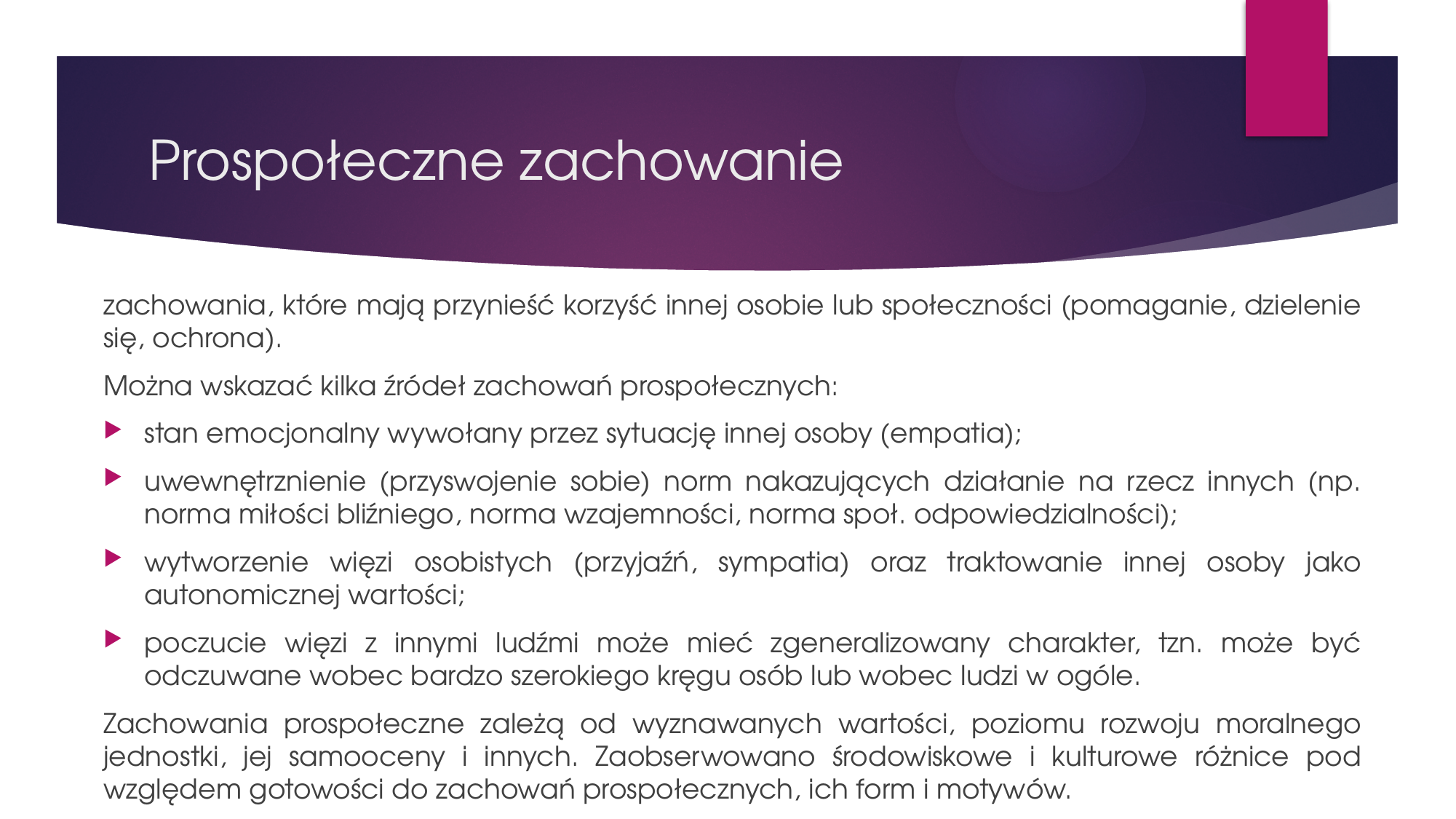

# Prospołeczne zachowanie
zachowania, które mają przynieść korzyść innej osobie lub społeczności (pomaganie, dzielenie się, ochrona).
Można wskazać kilka źródeł zachowań prospołecznych:
stan emocjonalny wywołany przez sytuację innej osoby (empatia);
uwewnętrznienie (przyswojenie sobie) norm nakazujących działanie na rzecz innych (np. norma miłości bliźniego, norma wzajemności, norma społ. odpowiedzialności);
wytworzenie więzi osobistych (przyjaźń, sympatia) oraz traktowanie innej osoby jako autonomicznej wartości;
poczucie więzi z innymi ludźmi może mieć zgeneralizowany charakter, tzn. może być odczuwane wobec bardzo szerokiego kręgu osób lub wobec ludzi w ogóle.
Zachowania prospołeczne zależą od wyznawanych wartości, poziomu rozwoju moralnego jednostki, jej samooceny i innych. Zaobserwowano środowiskowe i kulturowe różnice pod względem gotowości do zachowań prospołecznych, ich form i motywów.